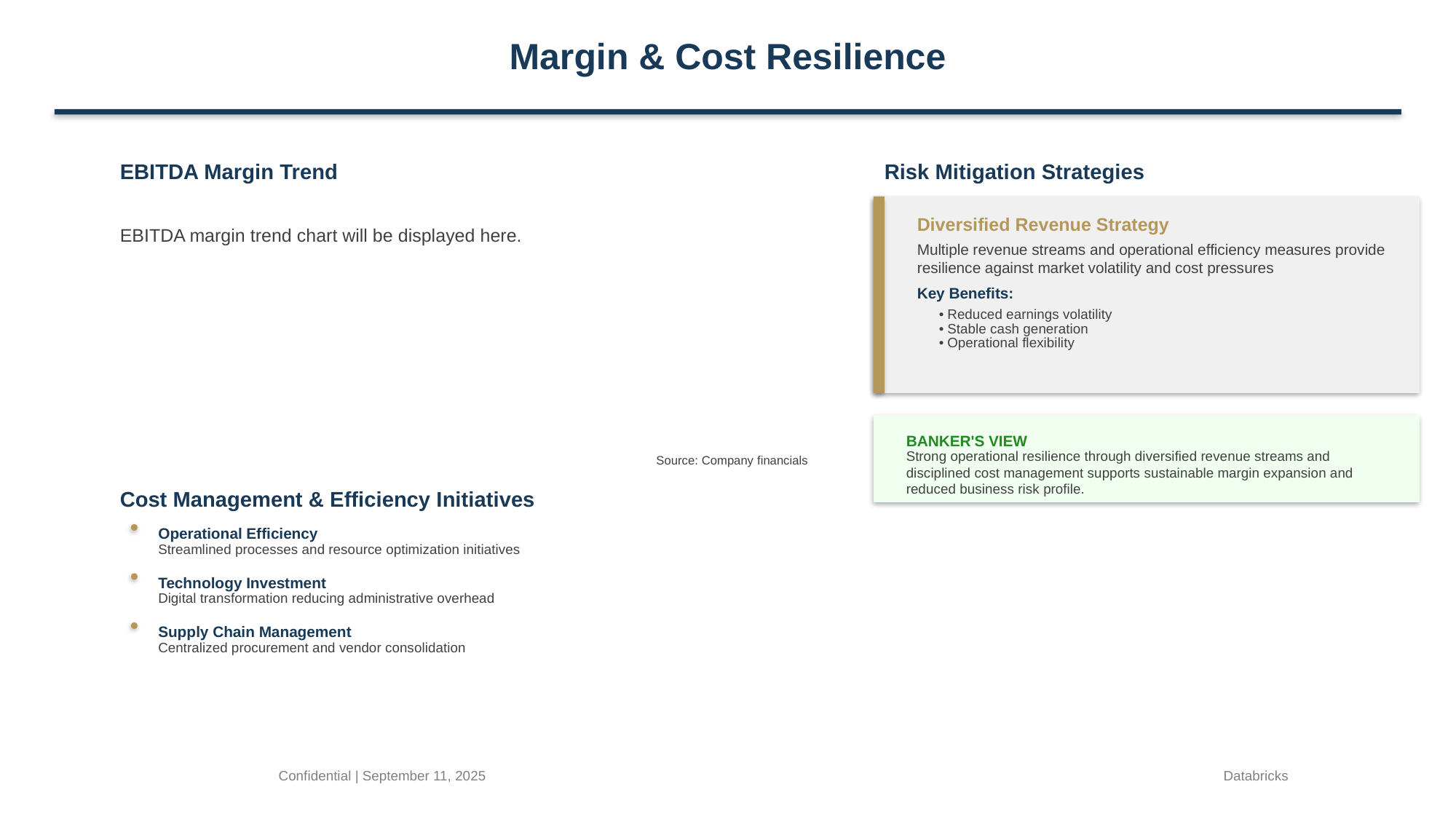

Margin & Cost Resilience

EBITDA Margin Trend
Risk Mitigation Strategies

Diversified Revenue Strategy
EBITDA margin trend chart will be displayed here.
Multiple revenue streams and operational efficiency measures provide resilience against market volatility and cost pressures
Key Benefits:
• Reduced earnings volatility
• Stable cash generation
• Operational flexibility

BANKER'S VIEW
Strong operational resilience through diversified revenue streams and disciplined cost management supports sustainable margin expansion and reduced business risk profile.
Source: Company financials
Cost Management & Efficiency Initiatives
Operational Efficiency

Streamlined processes and resource optimization initiatives
Technology Investment

Digital transformation reducing administrative overhead
Supply Chain Management

Centralized procurement and vendor consolidation
Confidential | September 11, 2025
Databricks